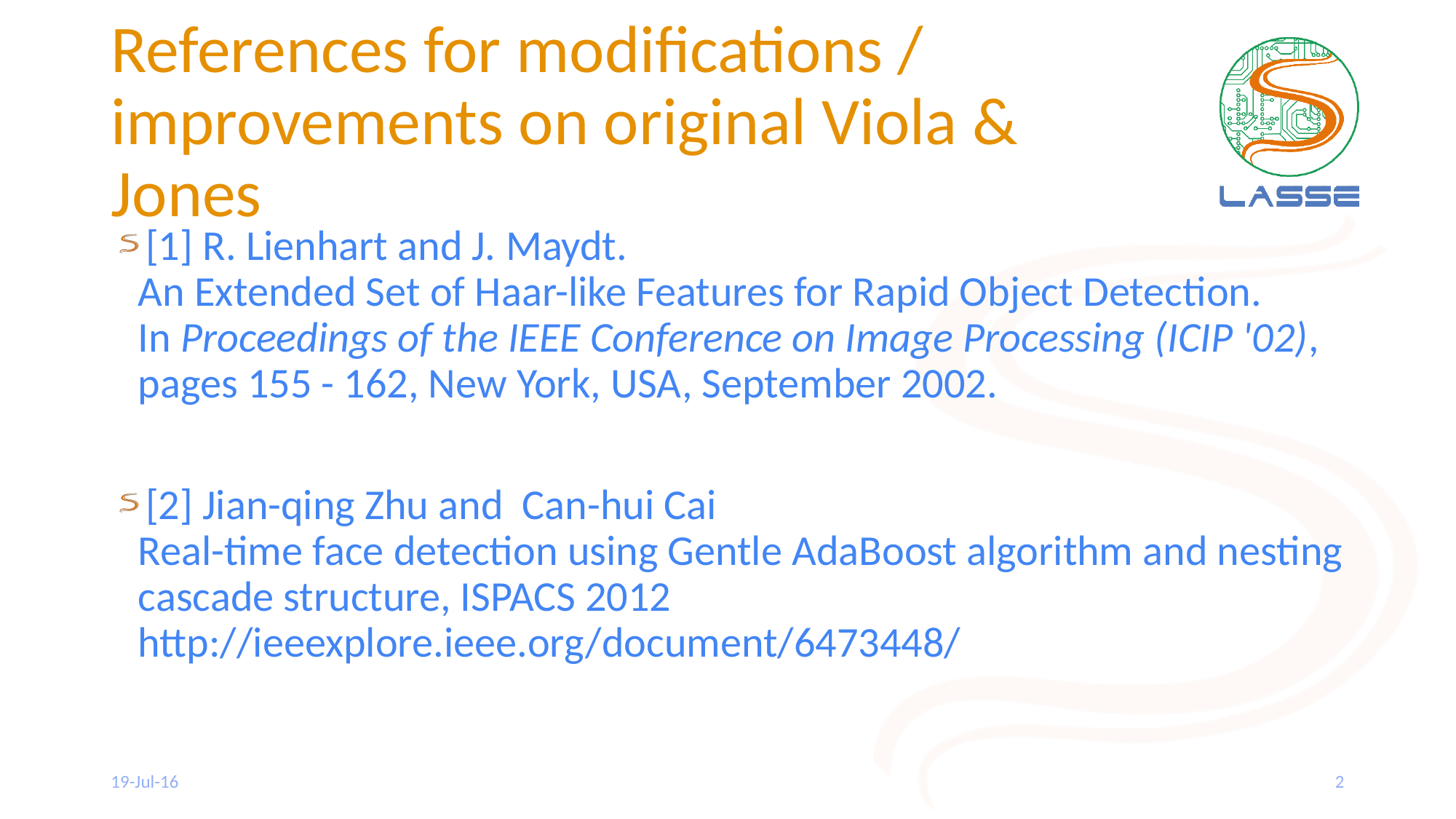

# References for modifications / improvements on original Viola & Jones
[1] R. Lienhart and J. Maydt. 
An Extended Set of Haar-like Features for Rapid Object Detection. 
In Proceedings of the IEEE Conference on Image Processing (ICIP '02), pages 155 - 162, New York, USA, September 2002.

[2] Jian-qing Zhu and  Can-hui Cai
Real-time face detection using Gentle AdaBoost algorithm and nesting cascade structure, ISPACS 2012  http://ieeexplore.ieee.org/document/6473448/
19-Jul-16
2